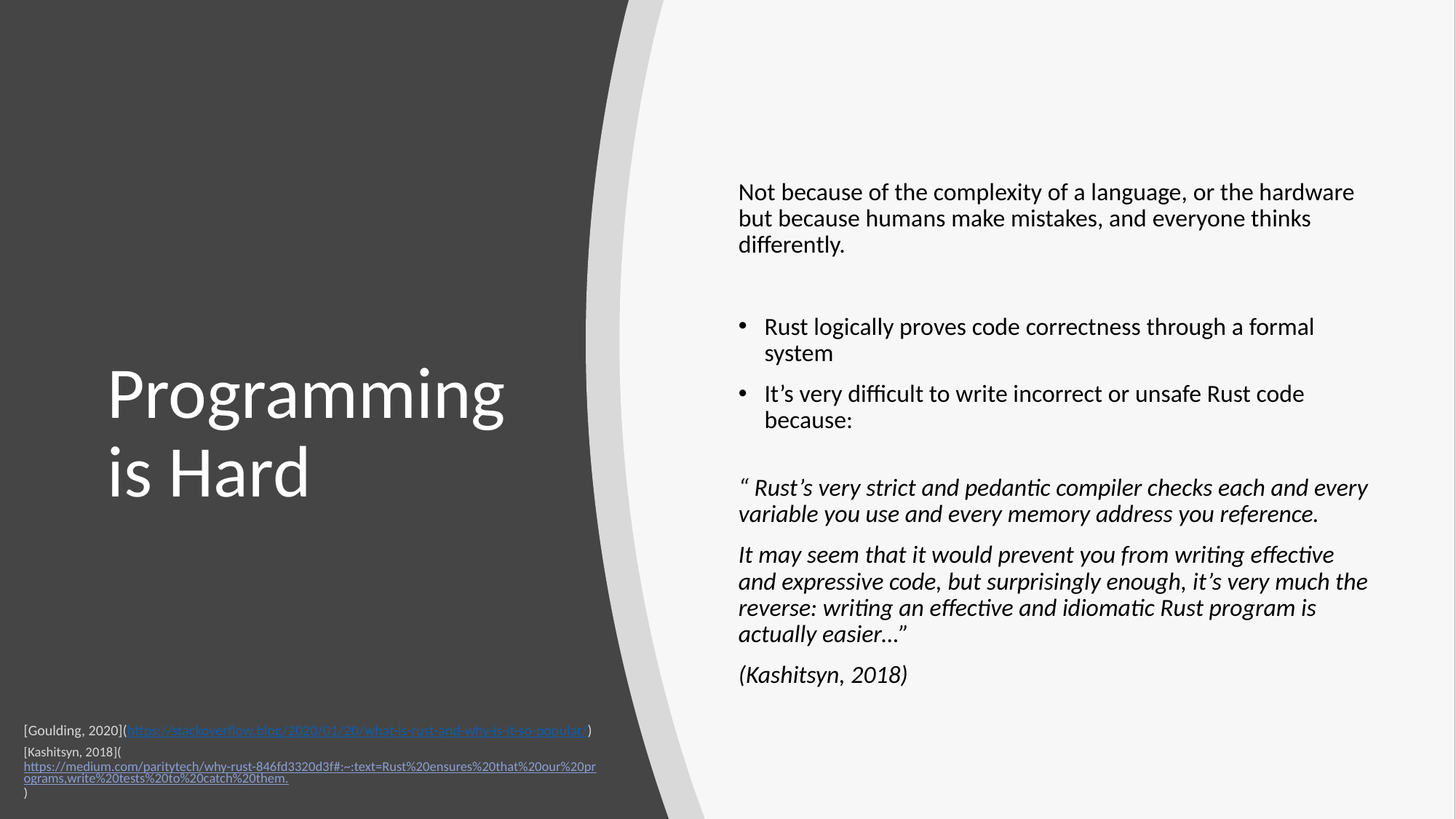

Not because of the complexity of a language, or the hardware but because humans make mistakes, and everyone thinks differently.

Rust logically proves code correctness through a formal system
It’s very difficult to write incorrect or unsafe Rust code because:
“ Rust’s very strict and pedantic compiler checks each and every variable you use and every memory address you reference.
It may seem that it would prevent you from writing effective and expressive code, but surprisingly enough, it’s very much the reverse: writing an effective and idiomatic Rust program is actually easier…”
(Kashitsyn, 2018)
# Programming is Hard
[Goulding, 2020](https://stackoverflow.blog/2020/01/20/what-is-rust-and-why-is-it-so-popular/)
[Kashitsyn, 2018](https://medium.com/paritytech/why-rust-846fd3320d3f#:~:text=Rust%20ensures%20that%20our%20programs,write%20tests%20to%20catch%20them.)